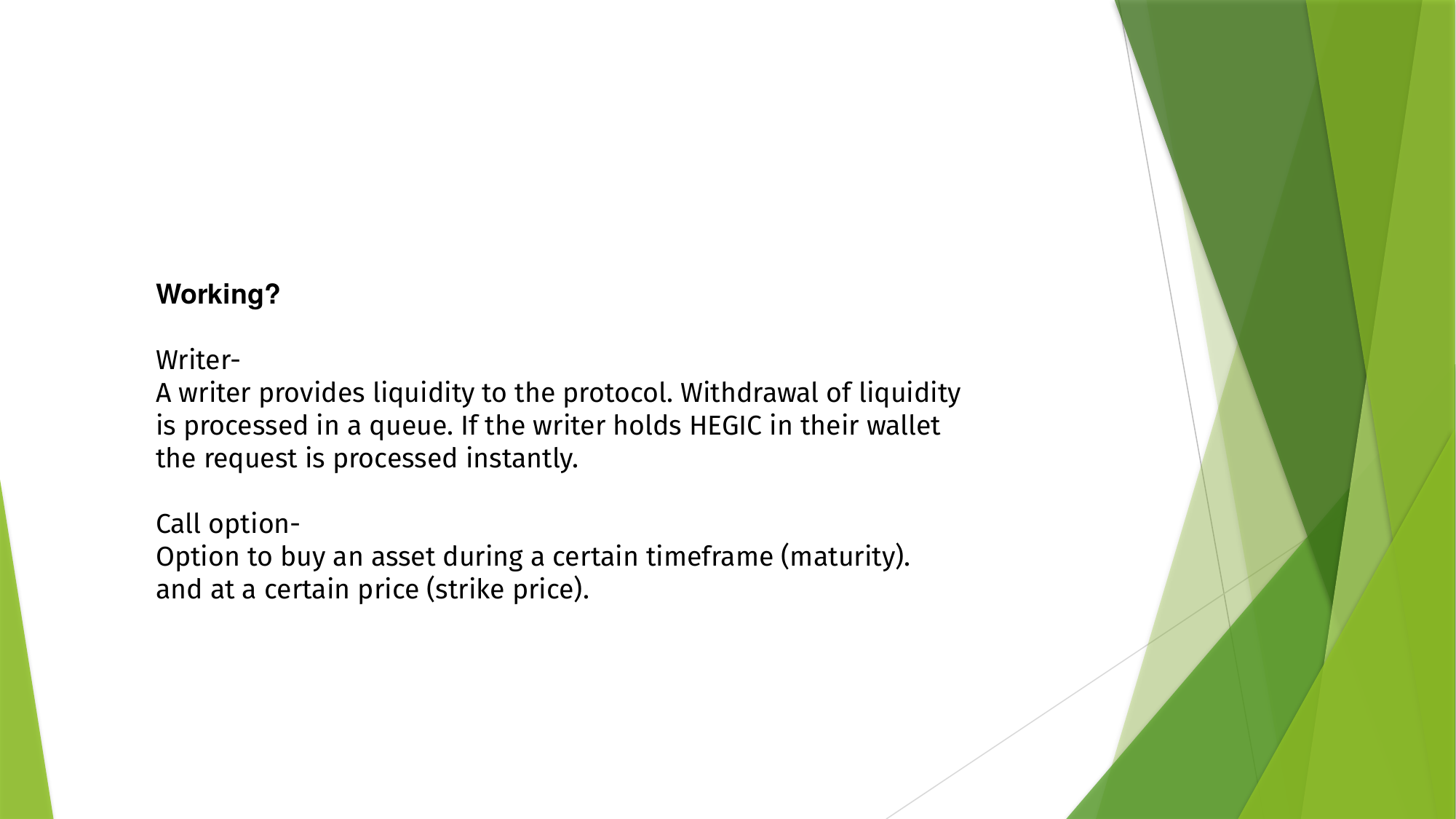

Working?

Writer-
A writer provides liquidity to the protocol. Withdrawal of liquidity is processed in a queue. If the writer holds HEGIC in their wallet the request is processed instantly.

Call option-
Option to buy an asset during a certain timeframe (maturity).
and at a certain price (strike price).